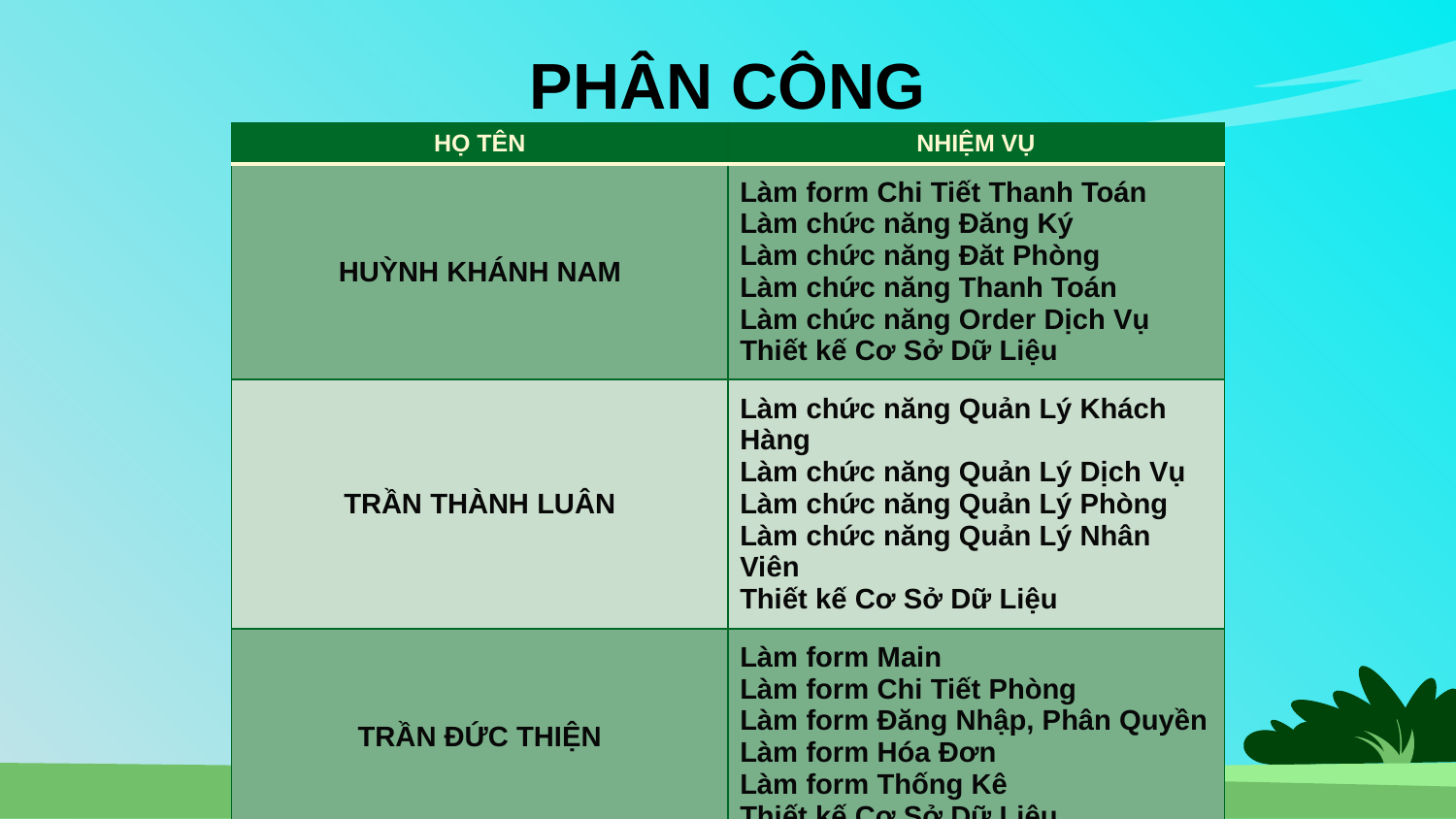

PHÂN CÔNG
| HỌ TÊN | NHIỆM VỤ |
| --- | --- |
| HUỲNH KHÁNH NAM | Làm form Chi Tiết Thanh Toán Làm chức năng Đăng Ký Làm chức năng Đăt Phòng Làm chức năng Thanh Toán Làm chức năng Order Dịch Vụ Thiết kế Cơ Sở Dữ Liệu |
| TRẦN THÀNH LUÂN | Làm chức năng Quản Lý Khách Hàng Làm chức năng Quản Lý Dịch Vụ Làm chức năng Quản Lý Phòng Làm chức năng Quản Lý Nhân Viên Thiết kế Cơ Sở Dữ Liệu |
| TRẦN ĐỨC THIỆN | Làm form Main Làm form Chi Tiết Phòng Làm form Đăng Nhập, Phân Quyền Làm form Hóa Đơn Làm form Thống Kê Thiết kế Cơ Sở Dữ Liệu |